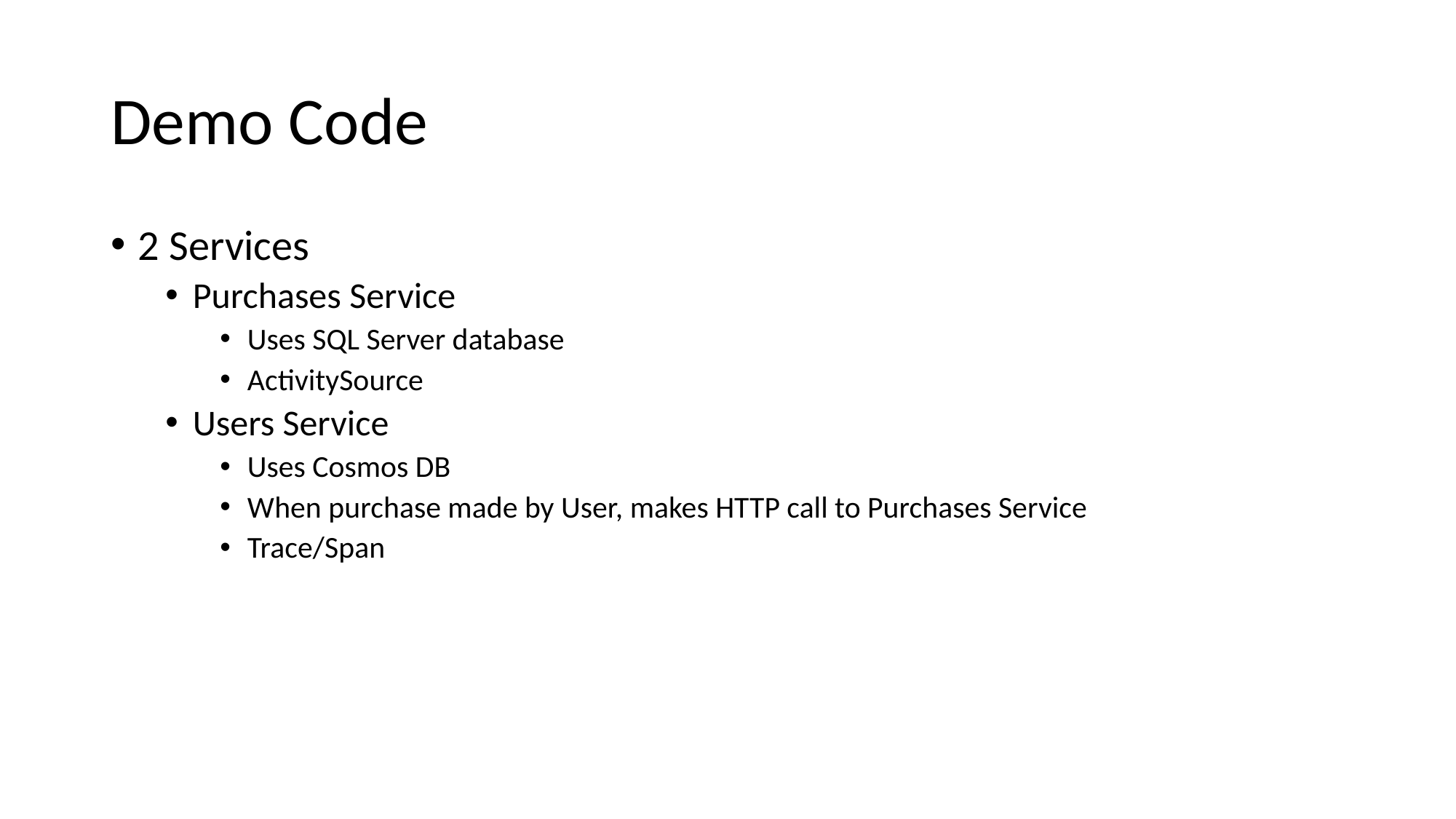

# Demo Code
2 Services
Purchases Service
Uses SQL Server database
ActivitySource
Users Service
Uses Cosmos DB
When purchase made by User, makes HTTP call to Purchases Service
Trace/Span